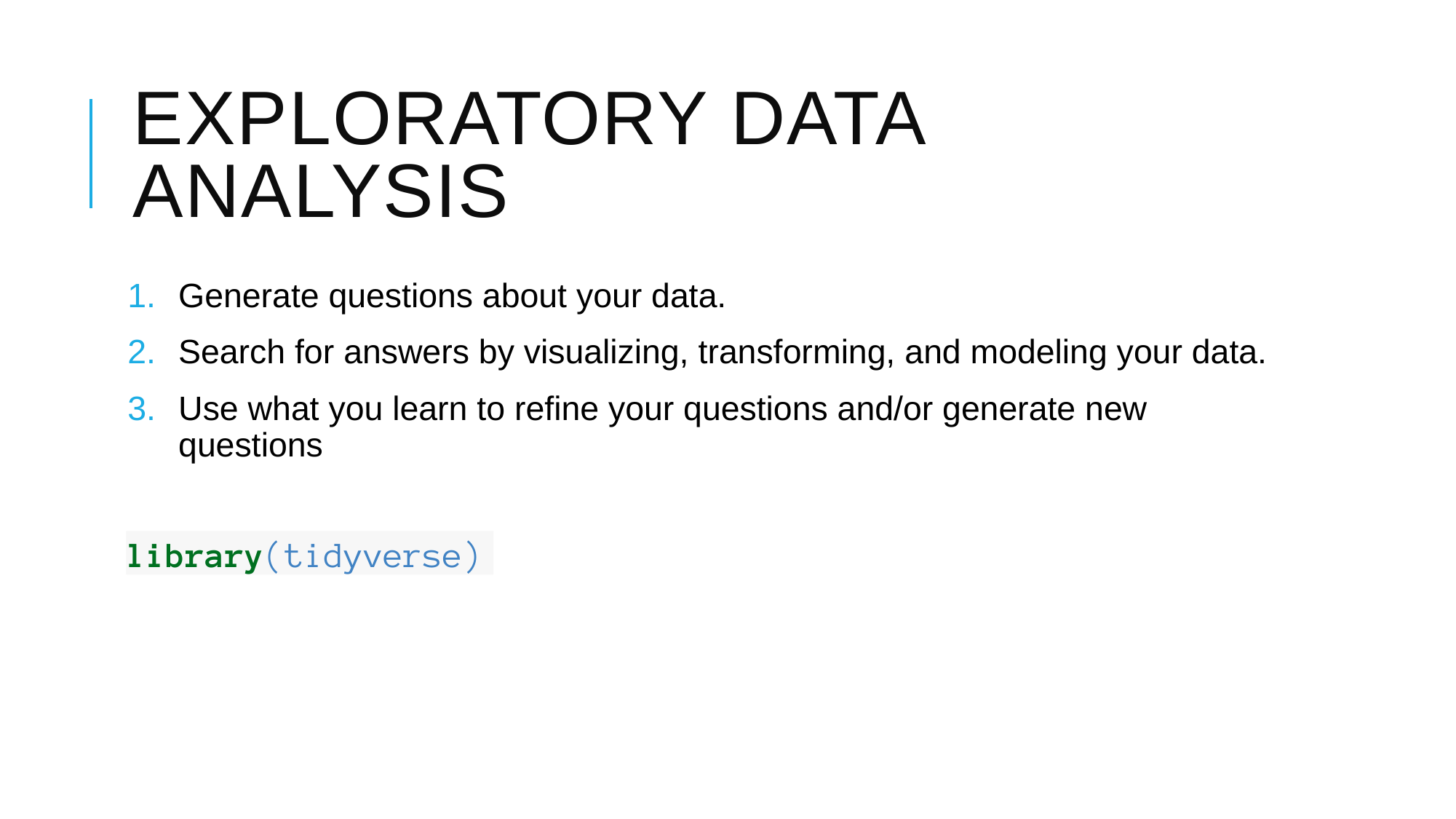

# Exploratory Data Analysis
Generate questions about your data.
Search for answers by visualizing, transforming, and modeling your data.
Use what you learn to refine your questions and/or generate new questions
library(tidyverse)